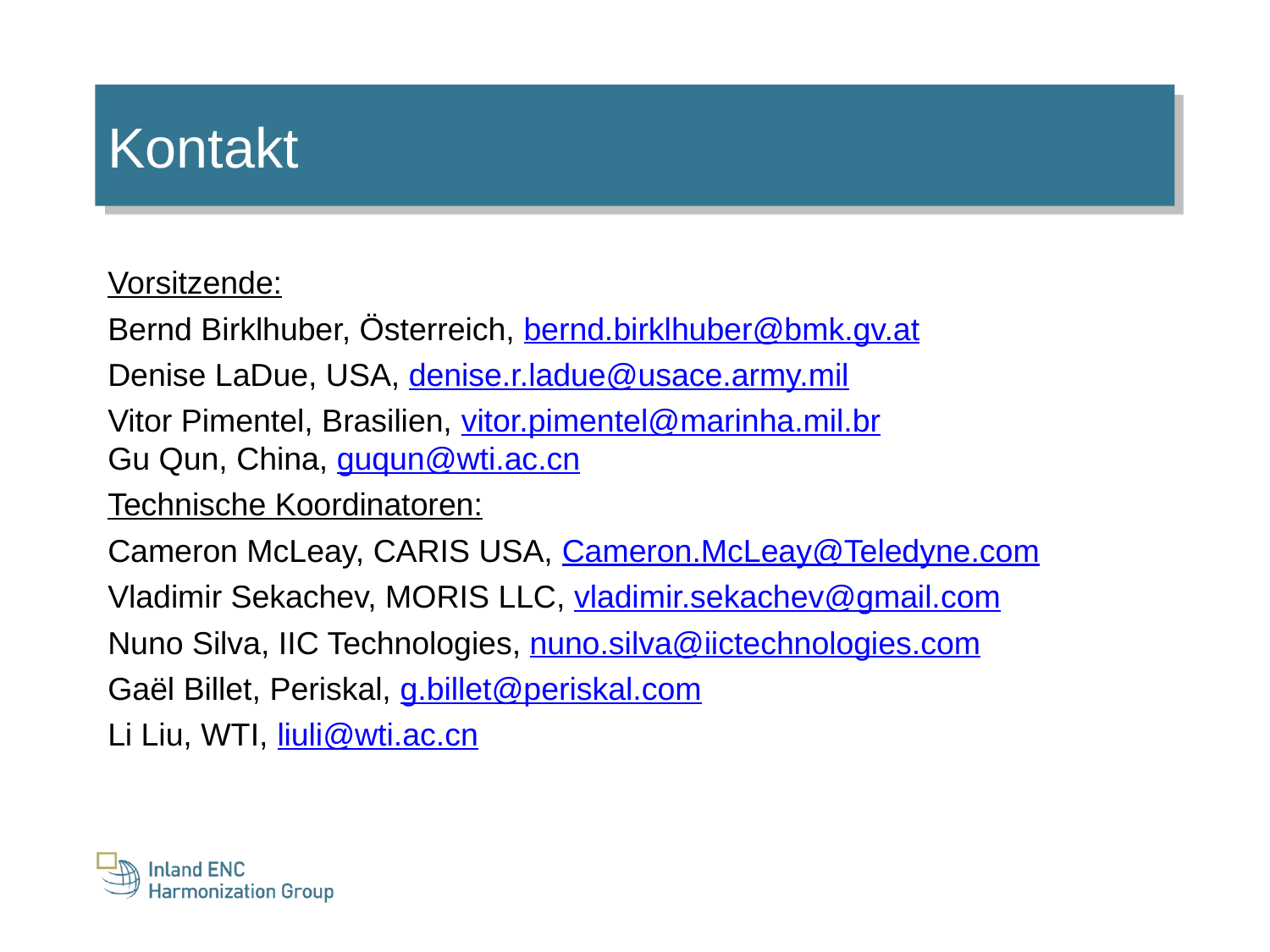

Kontakt
Vorsitzende:
Bernd Birklhuber, Österreich, bernd.birklhuber@bmk.gv.at
Denise LaDue, USA, denise.r.ladue@usace.army.mil
Vitor Pimentel, Brasilien, vitor.pimentel@marinha.mil.br
Gu Qun, China, guqun@wti.ac.cn
Technische Koordinatoren:
Cameron McLeay, CARIS USA, Cameron.McLeay@Teledyne.com
Vladimir Sekachev, MORIS LLC, vladimir.sekachev@gmail.com
Nuno Silva, IIC Technologies, nuno.silva@iictechnologies.com
Gaël Billet, Periskal, g.billet@periskal.com
Li Liu, WTI, liuli@wti.ac.cn